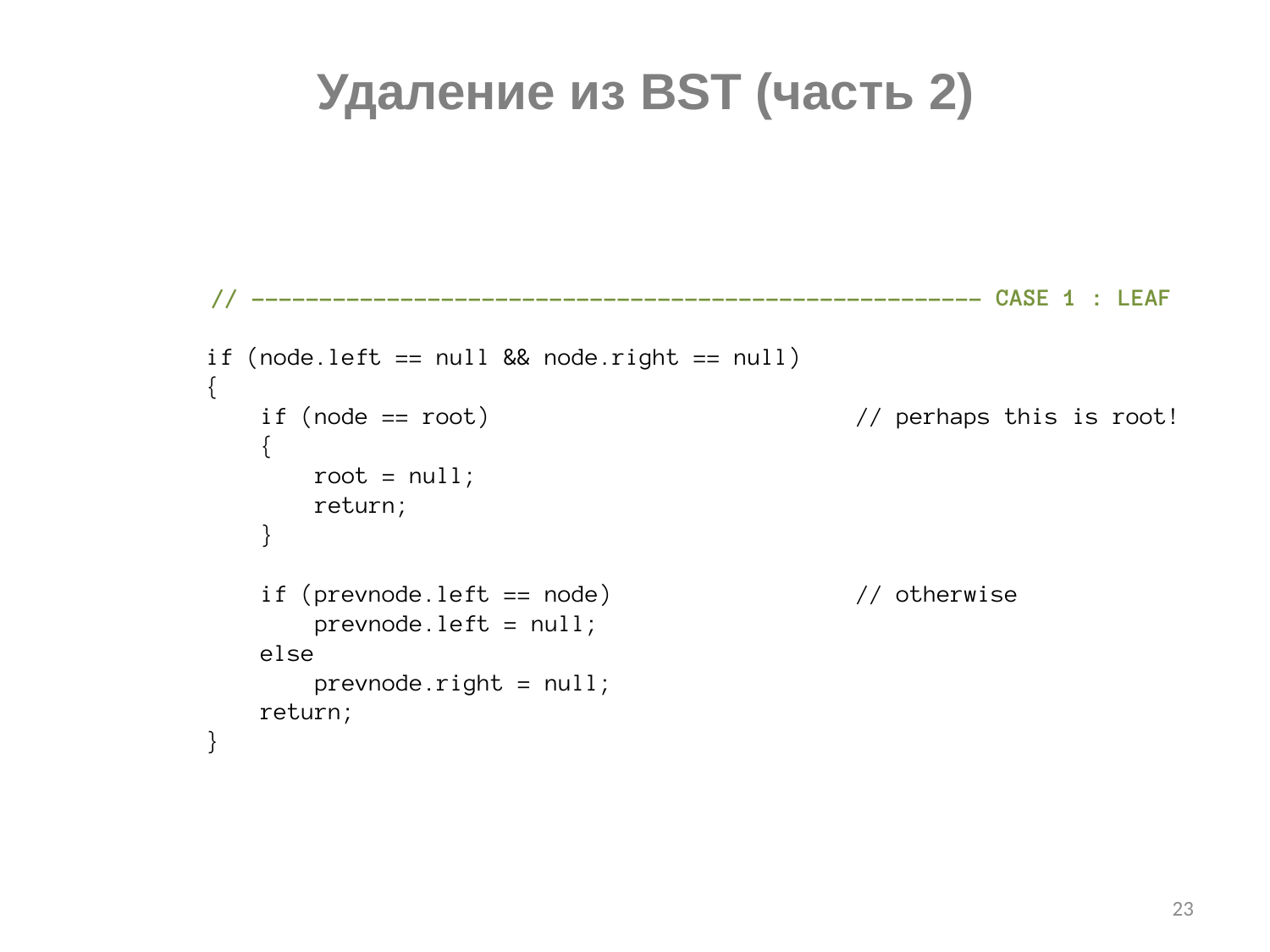

Удаление из BST (часть 2)
	   // ------------------------------------------------------ CASE 1 : LEAF

            if (node.left == null && node.right == null)
            {
                if (node == root)                           // perhaps this is root!
                {
                    root = null;
                    return;
                }

                if (prevnode.left == node)                  // otherwise
                    prevnode.left = null;
                else
                    prevnode.right = null;
                return;
            }
23